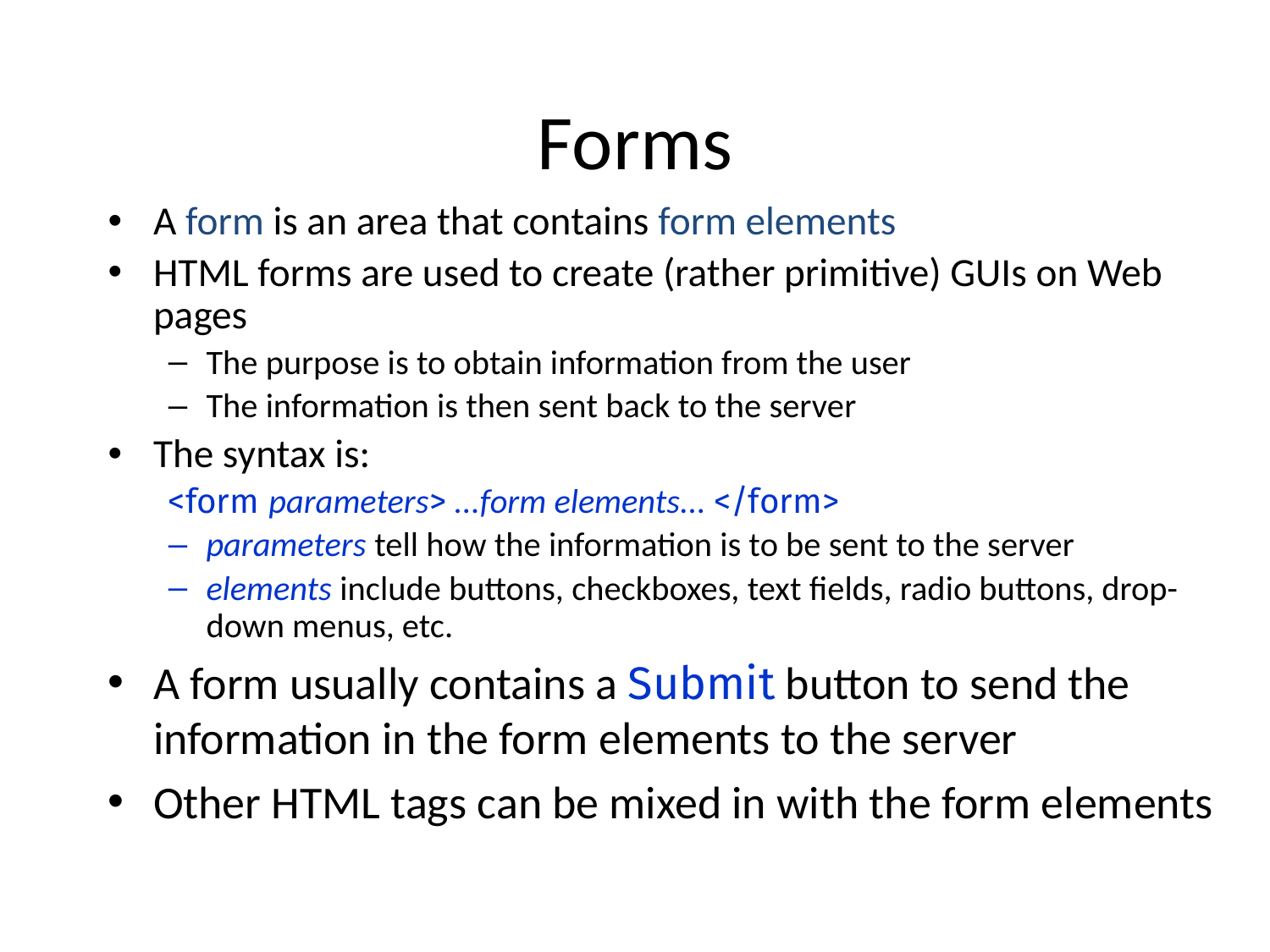

# Forms
A form is an area that contains form elements
HTML forms are used to create (rather primitive) GUIs on Web pages
The purpose is to obtain information from the user
The information is then sent back to the server
The syntax is:
<form parameters> ...form elements... </form>
parameters tell how the information is to be sent to the server
elements include buttons, checkboxes, text fields, radio buttons, drop-down menus, etc.
A form usually contains a Submit button to send the information in the form elements to the server
Other HTML tags can be mixed in with the form elements